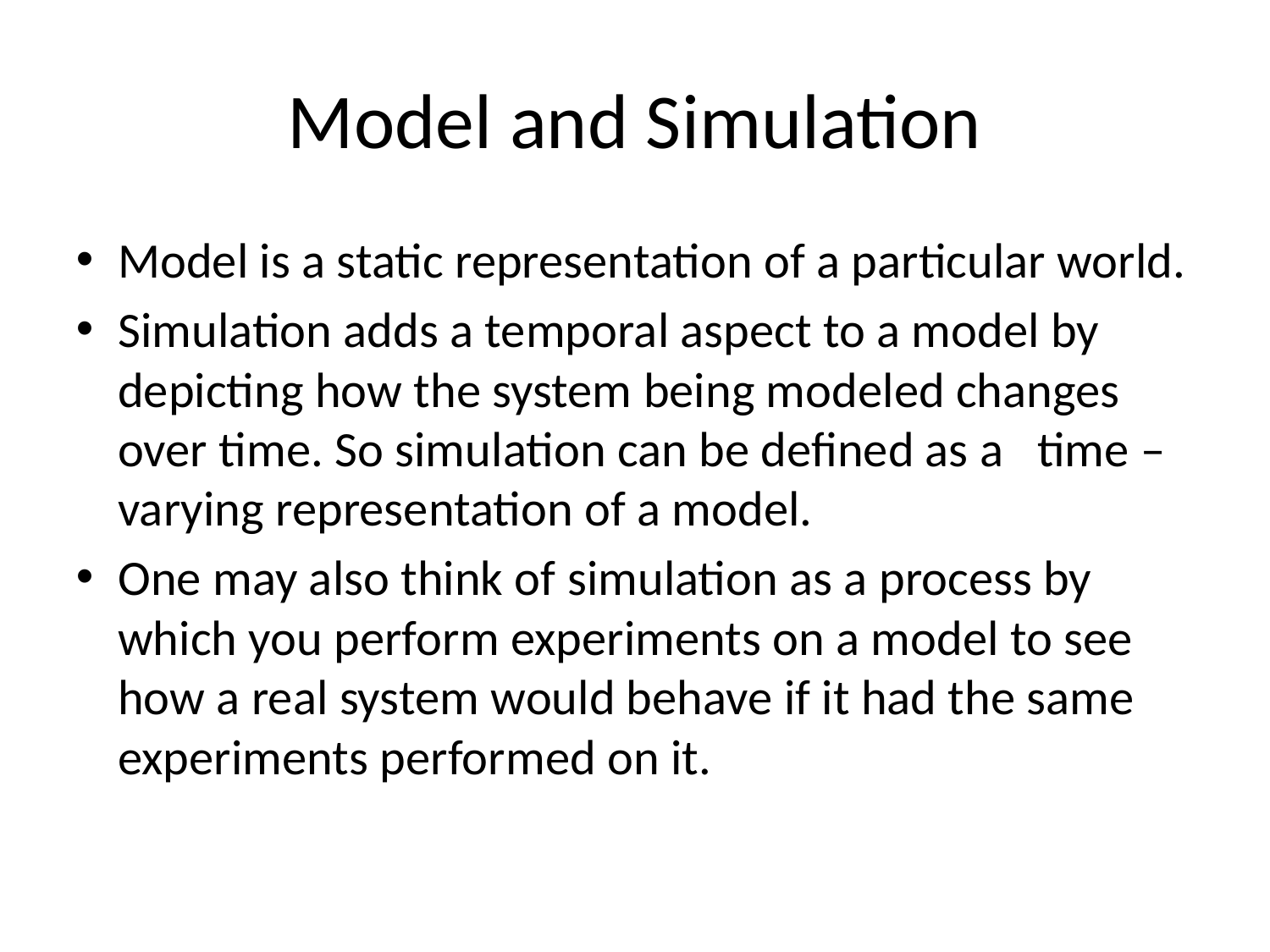

Model and Simulation
Model is a static representation of a particular world.
Simulation adds a temporal aspect to a model by depicting how the system being modeled changes over time. So simulation can be deﬁned as a   time – varying representation of a model.
One may also think of simulation as a process by which you perform experiments on a model to see how a real system would behave if it had the same experiments performed on it.